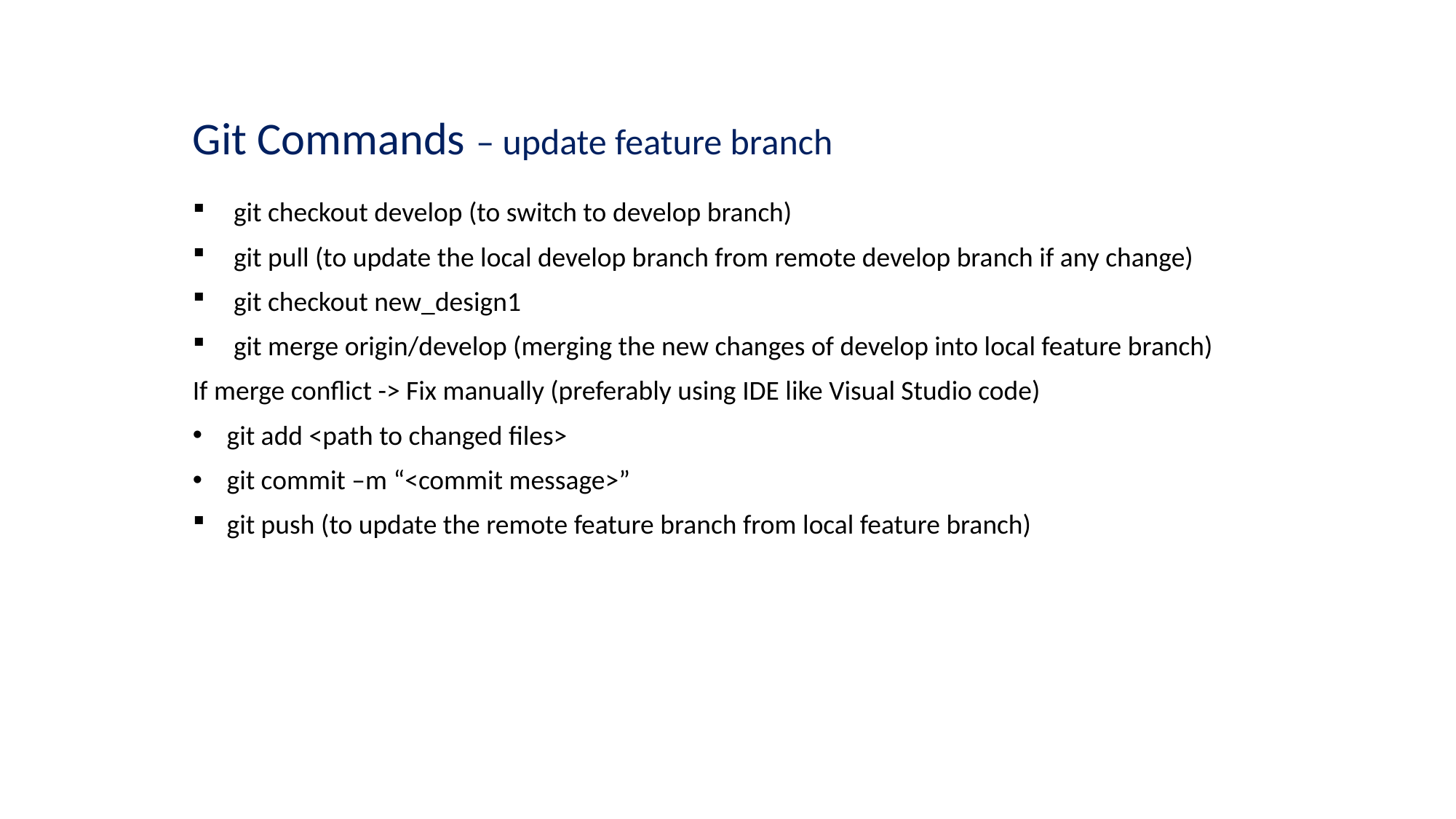

Git Commands – update feature branch
git checkout develop (to switch to develop branch)
git pull (to update the local develop branch from remote develop branch if any change)
git checkout new_design1
git merge origin/develop (merging the new changes of develop into local feature branch)
If merge conflict -> Fix manually (preferably using IDE like Visual Studio code)
git add <path to changed files>
git commit –m “<commit message>”
git push (to update the remote feature branch from local feature branch)